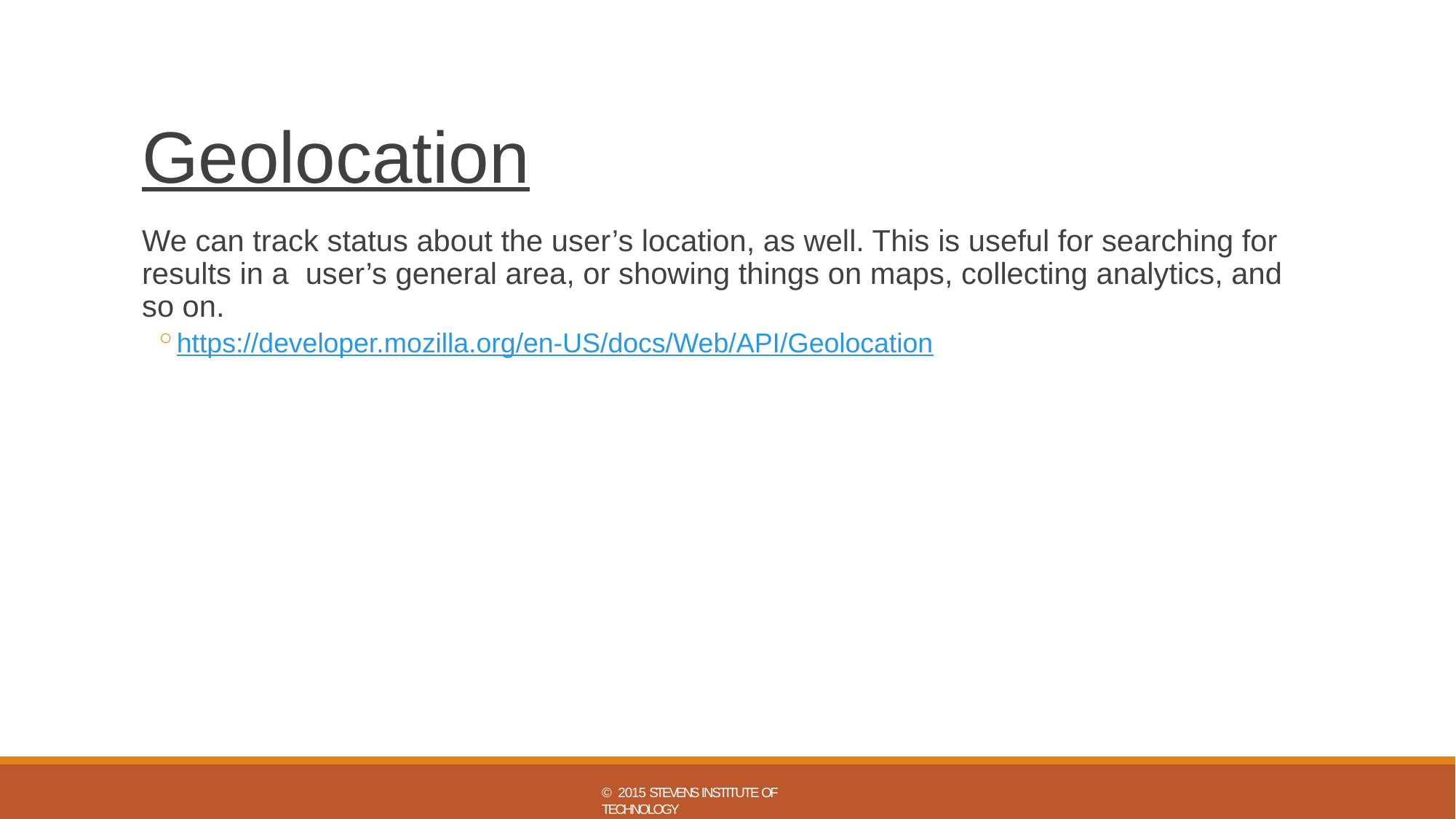

# Geolocation
We can track status about the user’s location, as well. This is useful for searching for results in a  user’s general area, or showing things on maps, collecting analytics, and so on.
https://developer.mozilla.org/en-US/docs/Web/API/Geolocation
© 2015 STEVENS INSTITUTE OF TECHNOLOGY